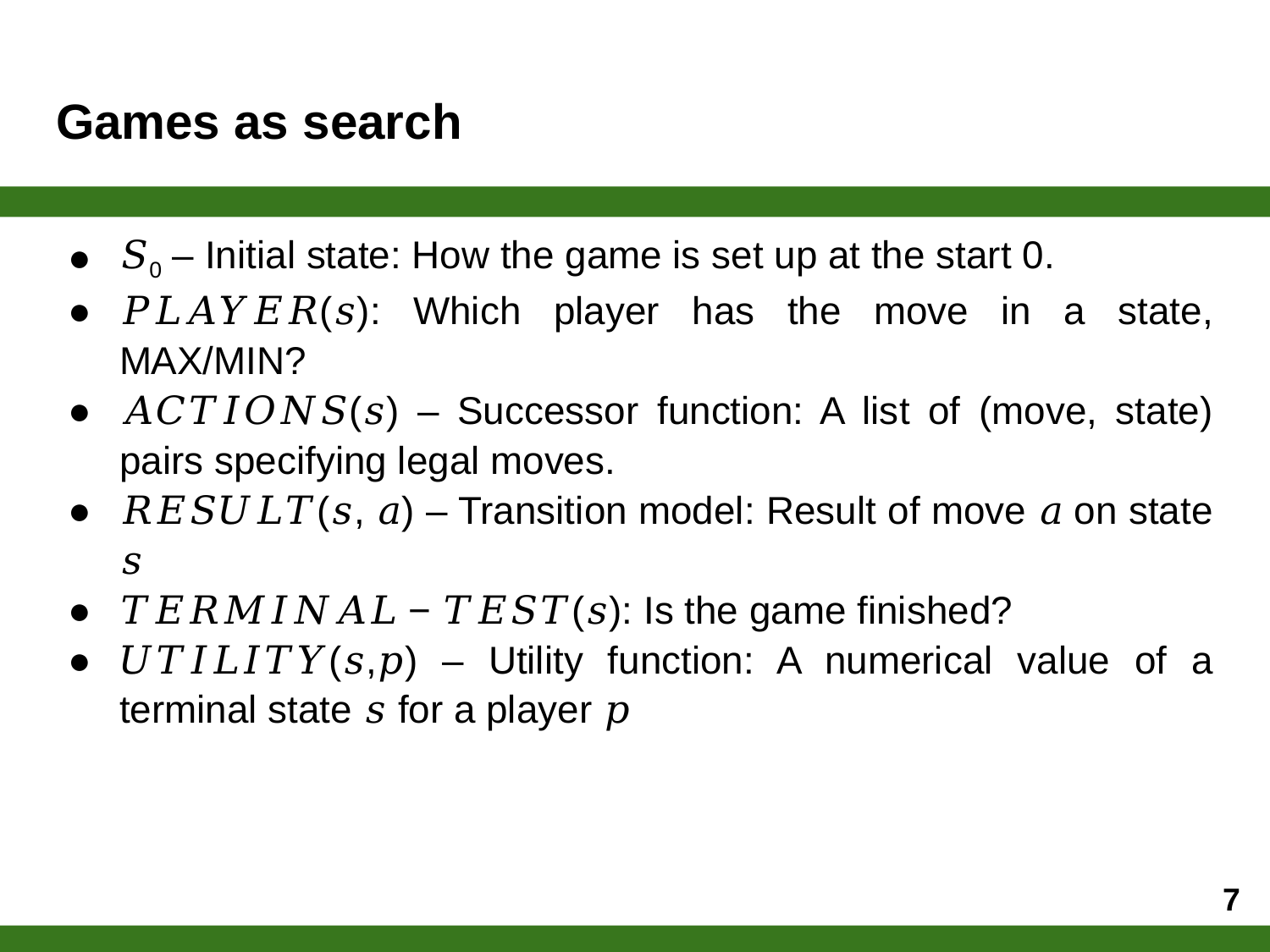

# Games as search
𝑆0 – Initial state: How the game is set up at the start 0.
𝑃𝐿𝐴𝑌𝐸𝑅(𝑠): Which player has the move in a state, MAX/MIN?
𝐴𝐶𝑇𝐼𝑂𝑁𝑆(𝑠) – Successor function: A list of (move, state) pairs specifying legal moves.
𝑅𝐸𝑆𝑈𝐿𝑇(𝑠, 𝑎) – Transition model: Result of move 𝑎 on state 𝑠
𝑇𝐸𝑅𝑀𝐼𝑁𝐴𝐿 − 𝑇𝐸𝑆𝑇(𝑠): Is the game finished?
𝑈𝑇𝐼𝐿𝐼𝑇𝑌(𝑠,𝑝) – Utility function: A numerical value of a terminal state 𝑠 for a player 𝑝
7